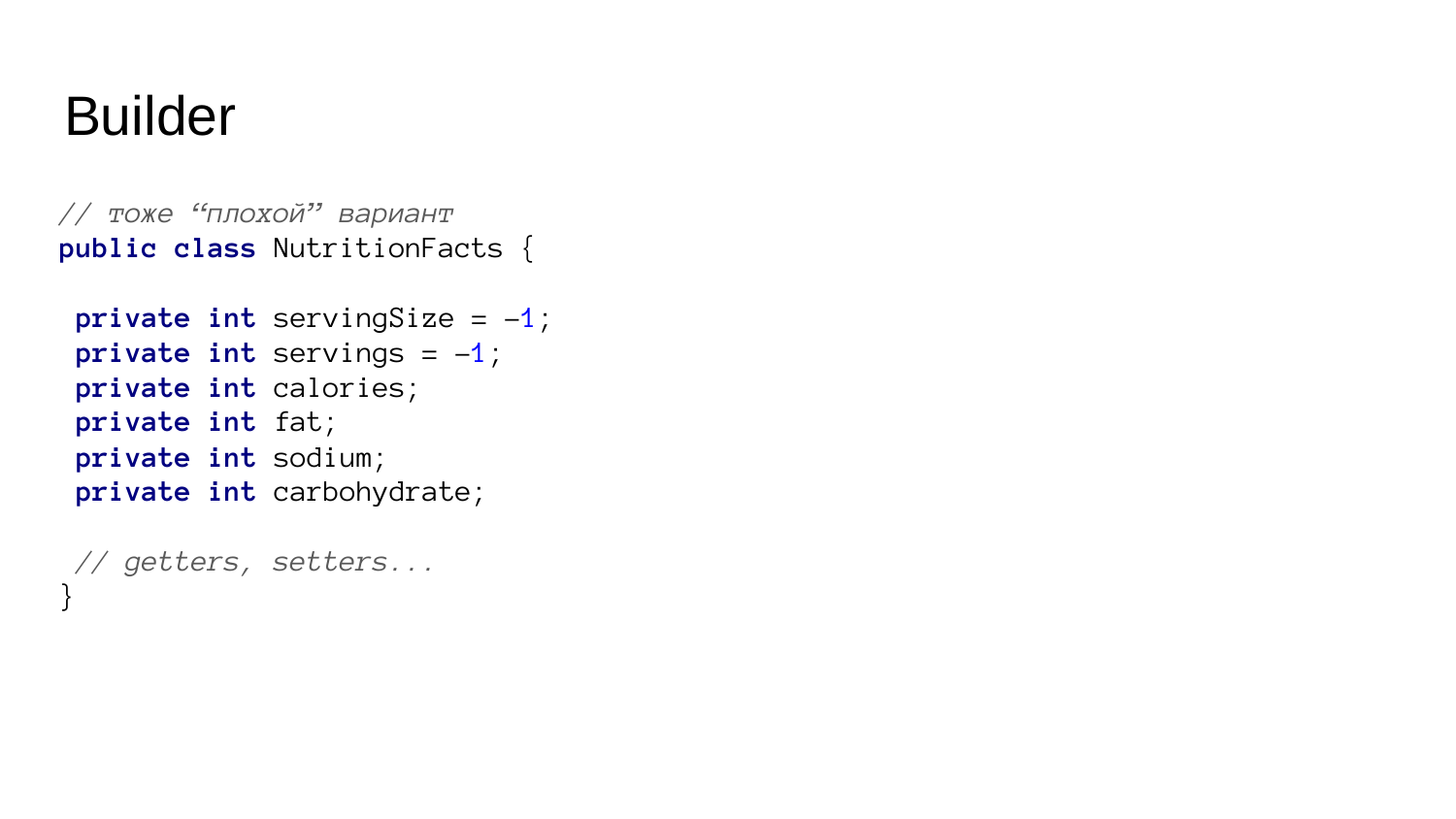

# Builder

| // тоже “плохой” вариант public class NutritionFacts { private int servingSize = -1; private int servings = -1; private int calories; private int fat; private int sodium; private int carbohydrate; // getters, setters... } |
| --- |